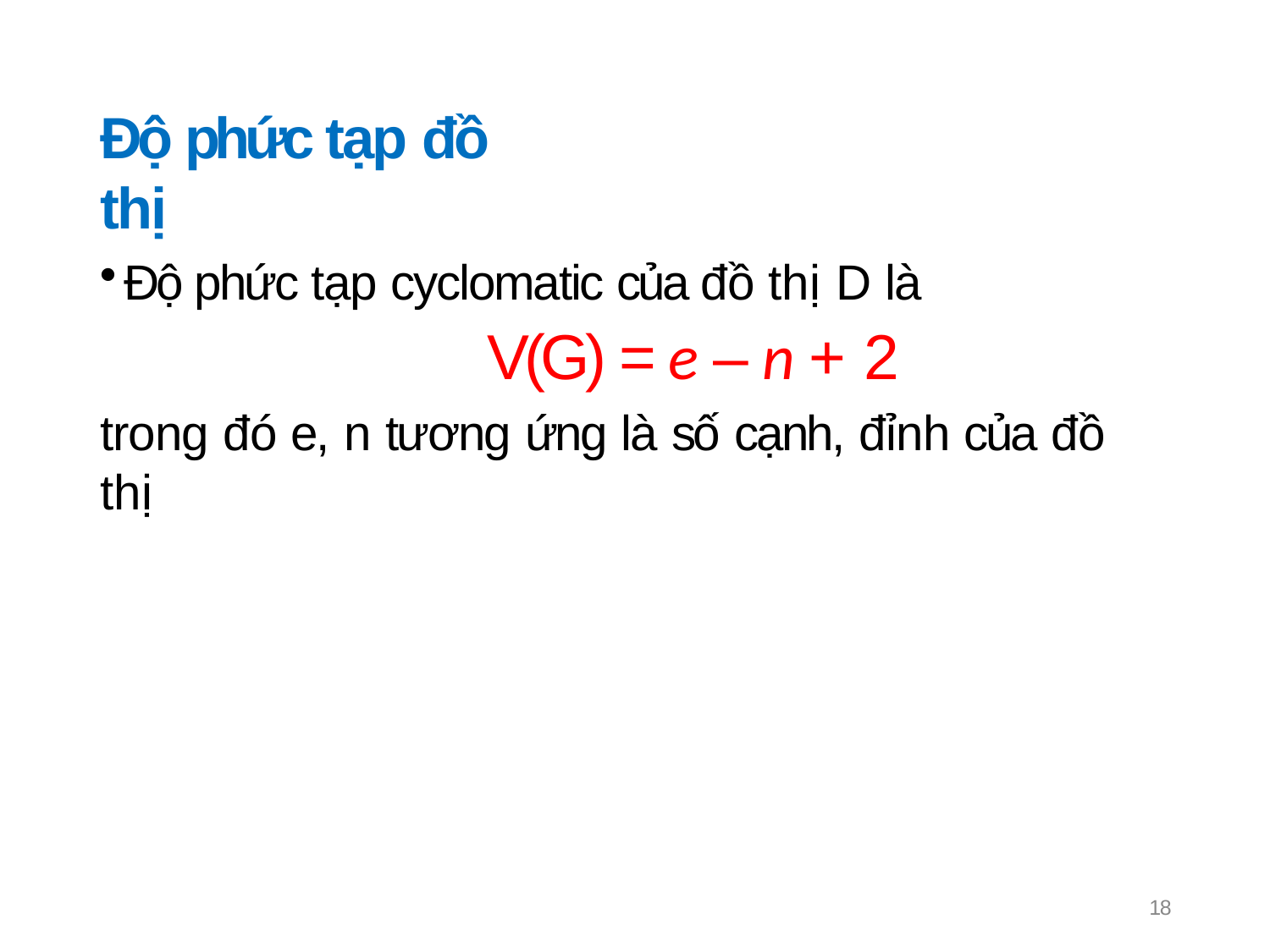

# Độ phức tạp đồ thị
Độ phức tạp cyclomatic của đồ thị D là
V(G) = e – n + 2
trong đó e, n tương ứng là số cạnh, đỉnh của đồ thị
18